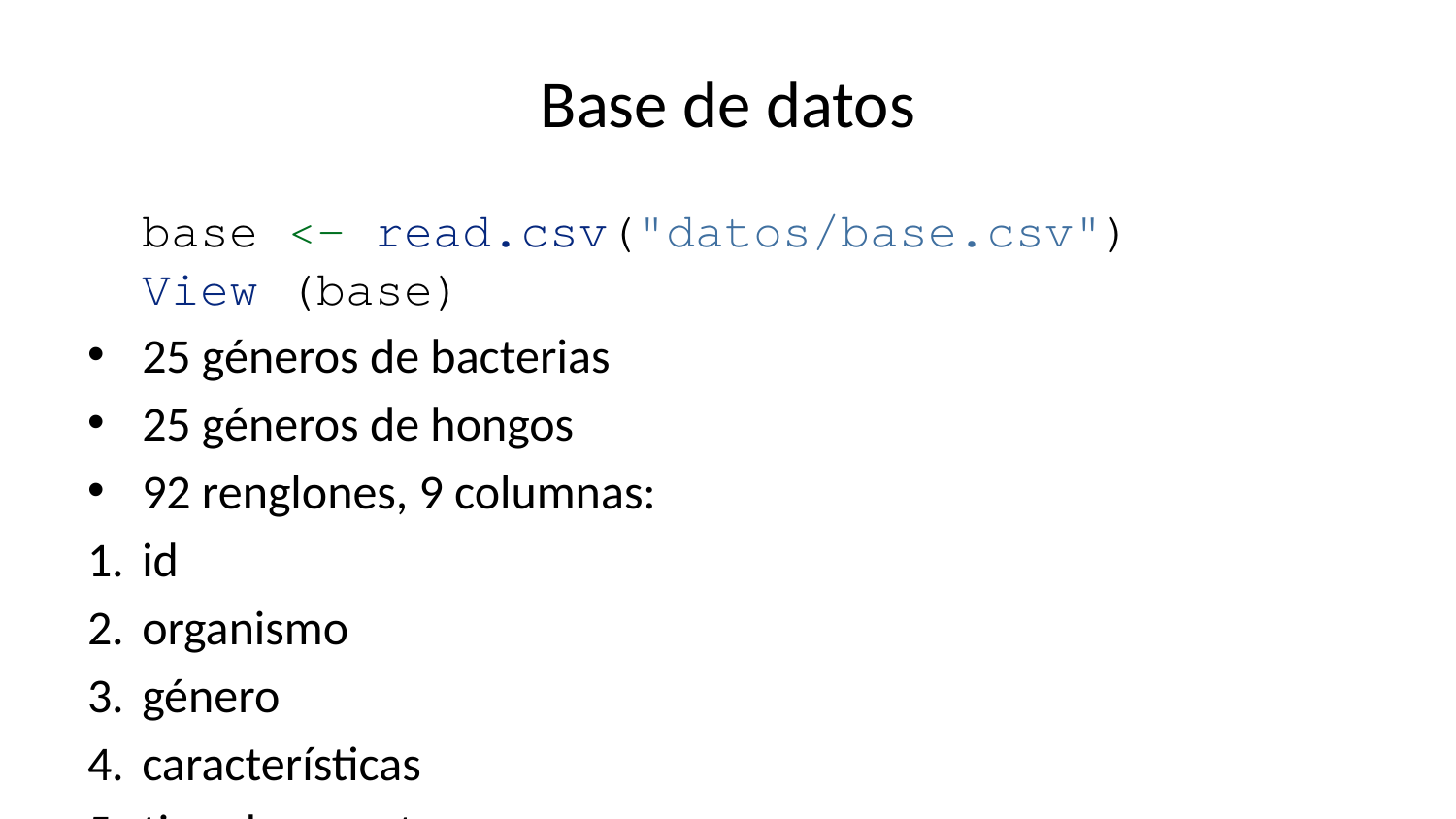

# Base de datos
base <- read.csv("datos/base.csv")
View (base)
25 géneros de bacterias
25 géneros de hongos
92 renglones, 9 columnas:
id
organismo
género
características
tipo de muestra
observación
medio
temperatura
preparación